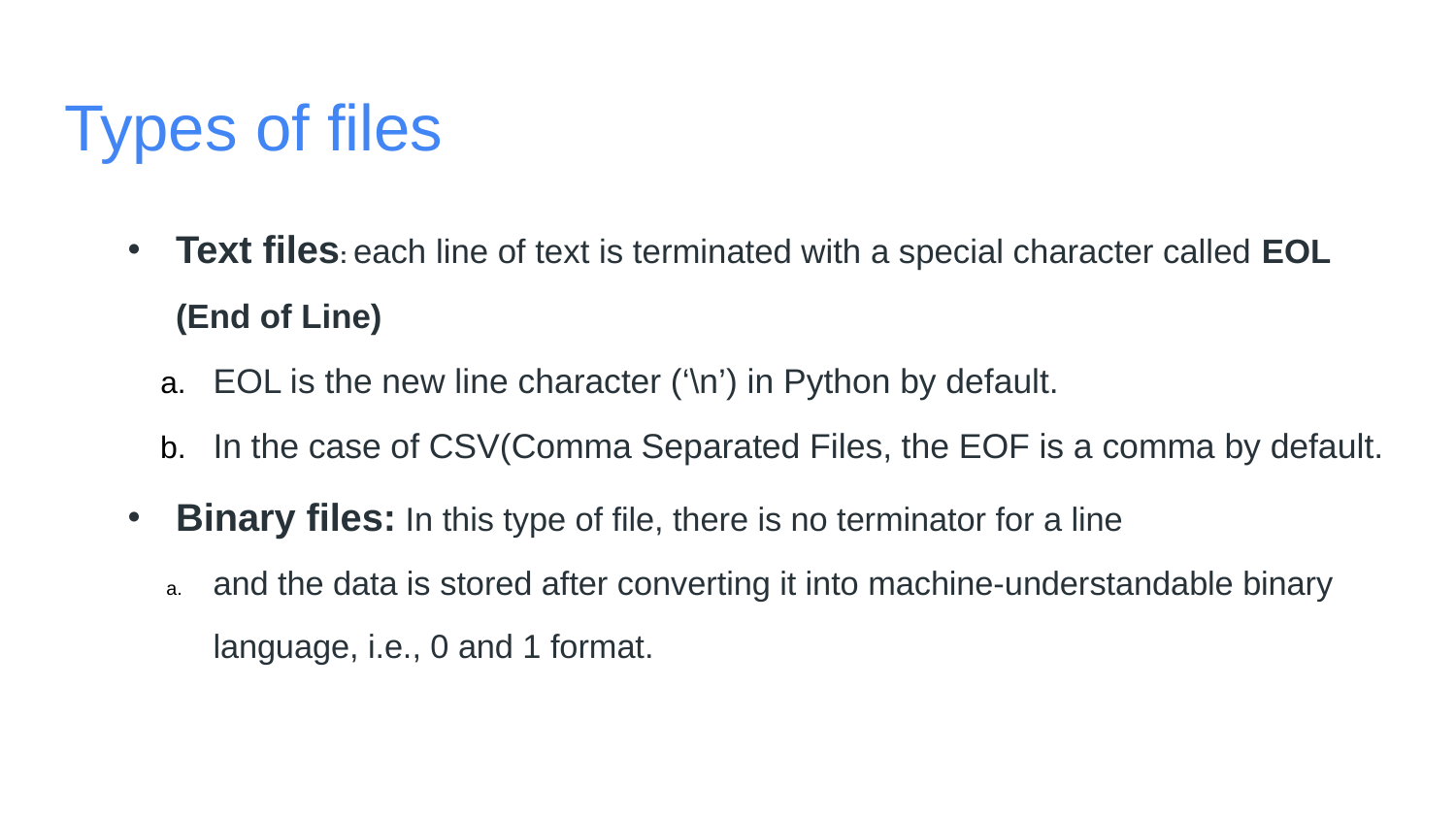

# Types of files
Text files: each line of text is terminated with a special character called EOL (End of Line)
EOL is the new line character (‘\n’) in Python by default.
In the case of CSV(Comma Separated Files, the EOF is a comma by default.
Binary files: In this type of file, there is no terminator for a line
and the data is stored after converting it into machine-understandable binary language, i.e., 0 and 1 format.